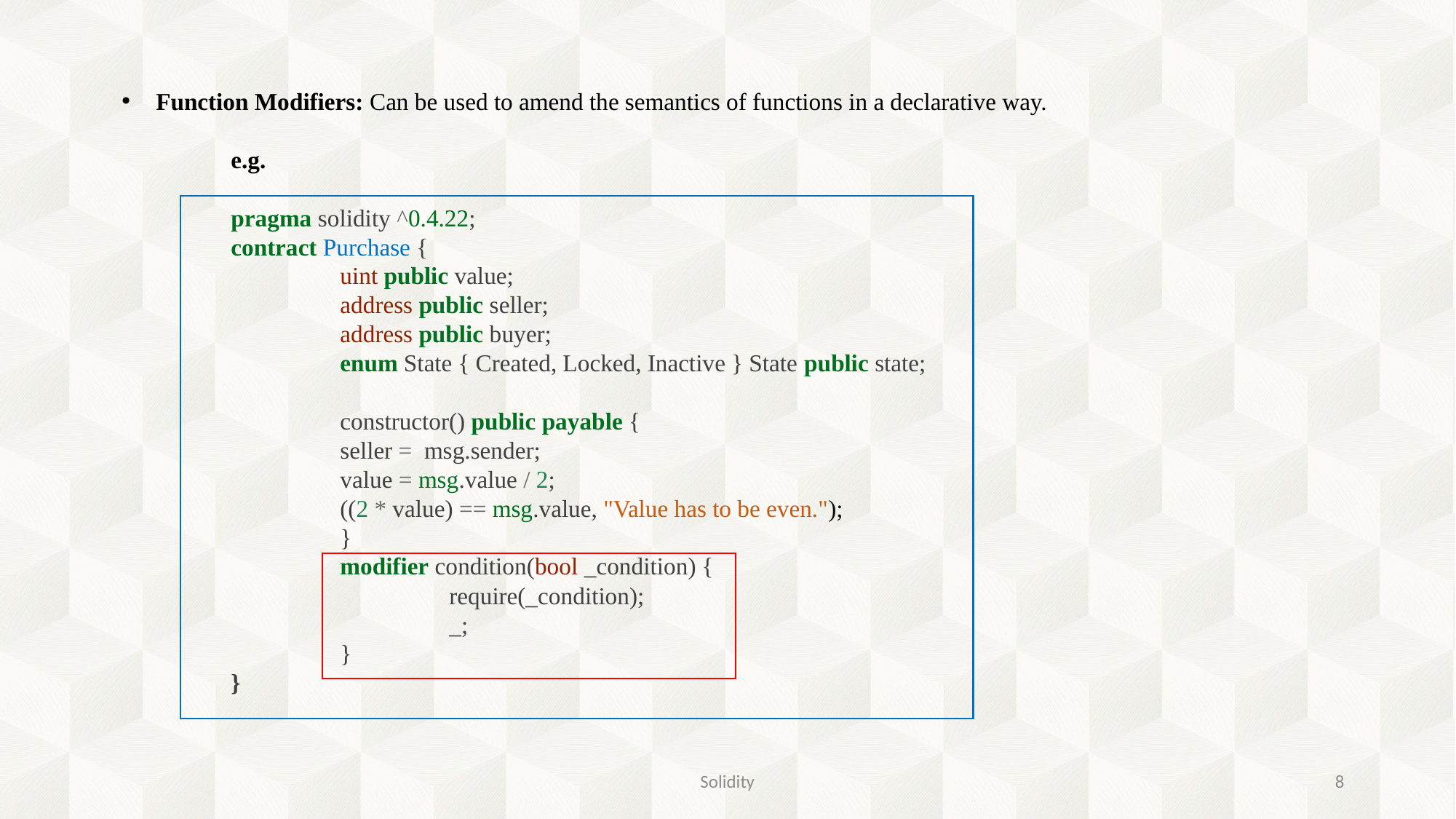

Function Modifiers: Can be used to amend the semantics of functions in a declarative way.

	e.g.

	pragma solidity ^0.4.22;
	contract Purchase {
		uint public value;
		address public seller;
		address public buyer;
		enum State { Created, Locked, Inactive } State public state;

		constructor() public payable {
		seller =  msg.sender;
		value = msg.value / 2;
		((2 * value) == msg.value, "Value has to be even.");
		}
		modifier condition(bool _condition) {
			require(_condition);
			_;
		}
	}

Solidity
8